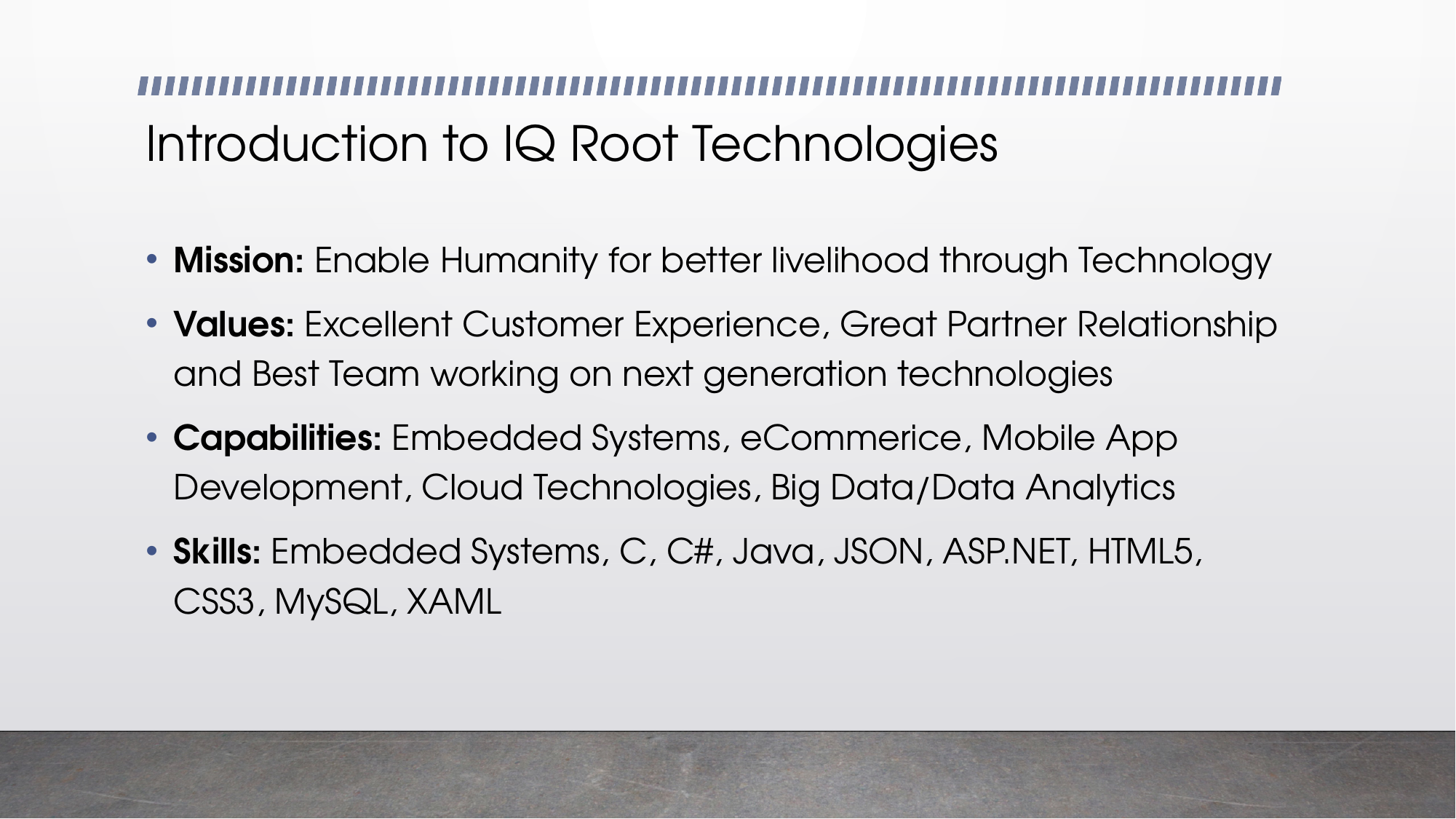

# Introduction to IQ Root Technologies
Mission: Enable Humanity for better livelihood through Technology
Values: Excellent Customer Experience, Great Partner Relationship and Best Team working on next generation technologies
Capabilities: Embedded Systems, eCommerice, Mobile App Development, Cloud Technologies, Big Data/Data Analytics
Skills: Embedded Systems, C, C#, Java, JSON, ASP.NET, HTML5, CSS3, MySQL, XAML